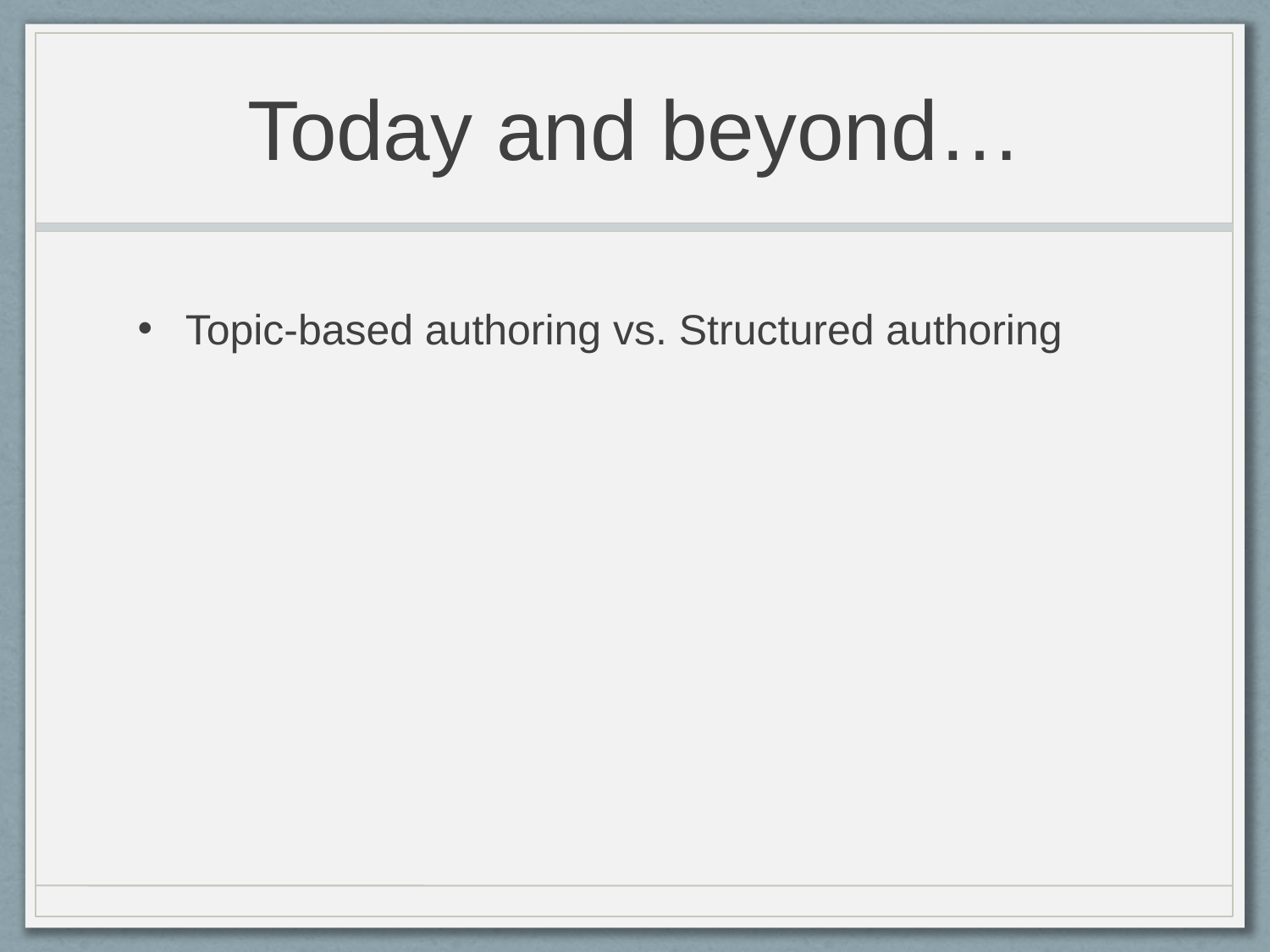

# Today and beyond…
Topic-based authoring vs. Structured authoring